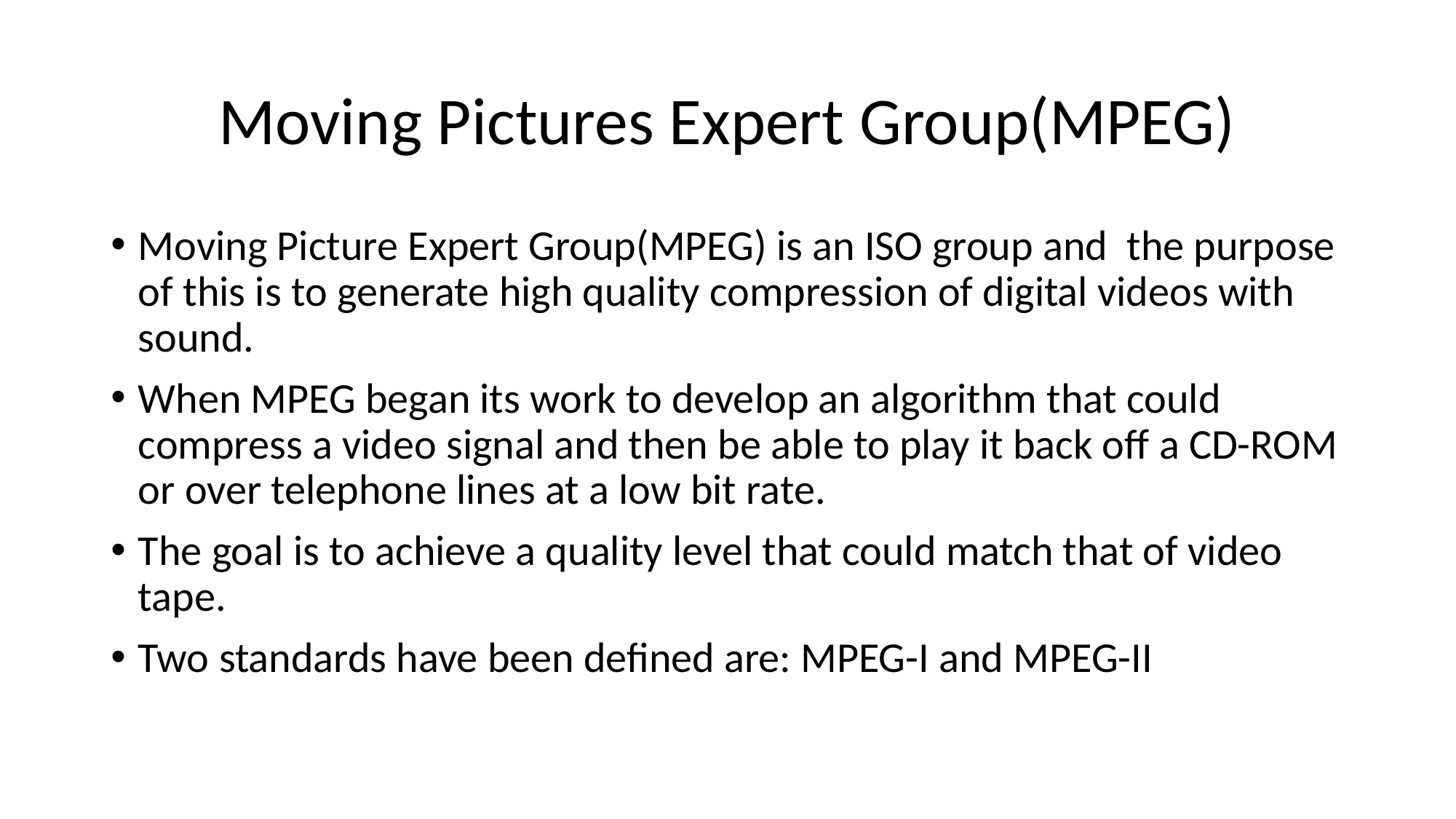

# Moving Pictures Expert Group(MPEG)
Moving Picture Expert Group(MPEG) is an ISO group and  the purpose of this is to generate high quality compression of digital videos with sound.
When MPEG began its work to develop an algorithm that could compress a video signal and then be able to play it back off a CD-ROM or over telephone lines at a low bit rate.
The goal is to achieve a quality level that could match that of video tape.
Two standards have been defined are: MPEG-I and MPEG-II